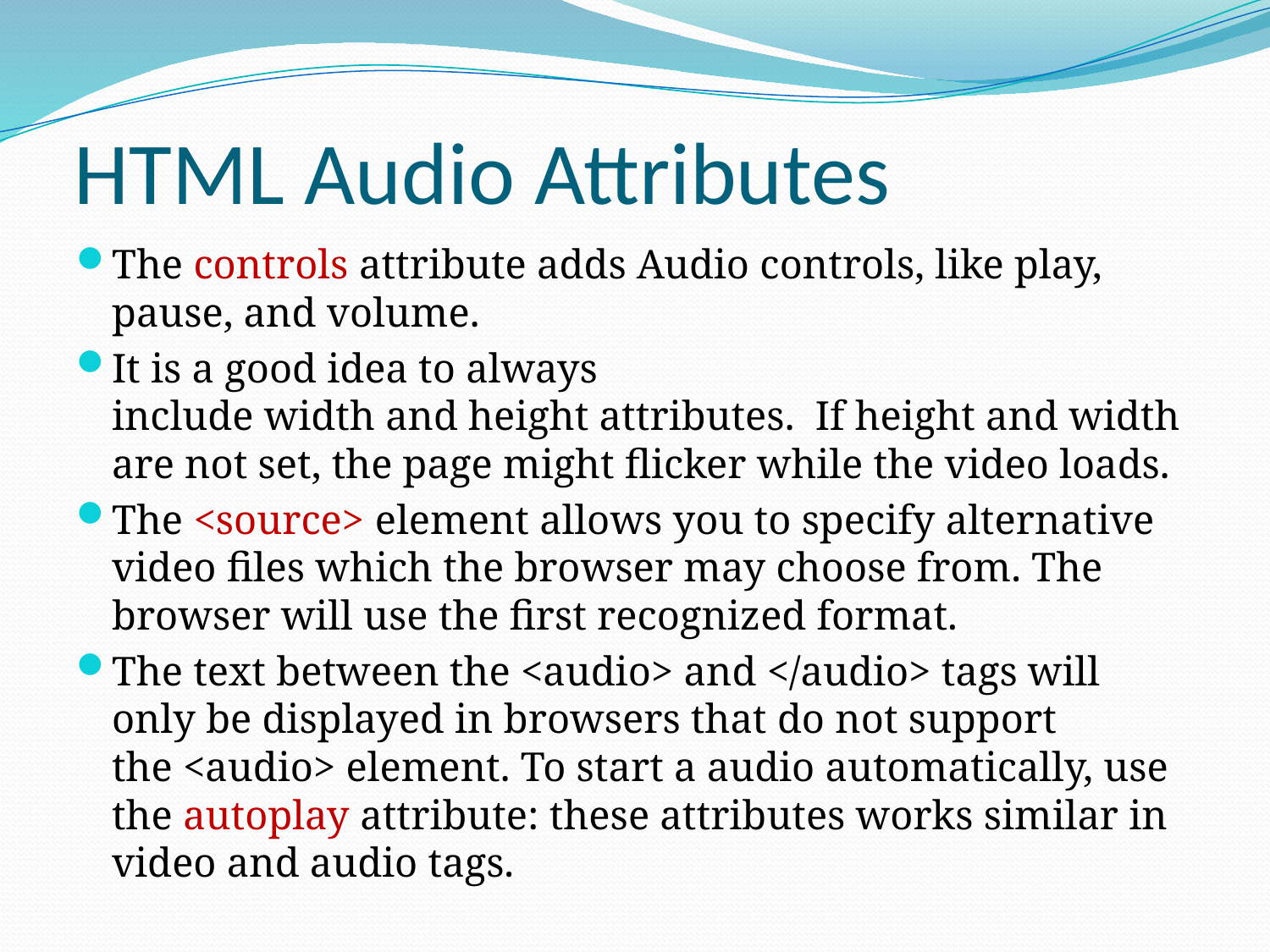

# HTML Audio Attributes
The controls attribute adds Audio controls, like play, pause, and volume.
It is a good idea to always include width and height attributes.  If height and width are not set, the page might flicker while the video loads.
The <source> element allows you to specify alternative video files which the browser may choose from. The browser will use the first recognized format.
The text between the <audio> and </audio> tags will only be displayed in browsers that do not support the <audio> element. To start a audio automatically, use the autoplay attribute: these attributes works similar in video and audio tags.